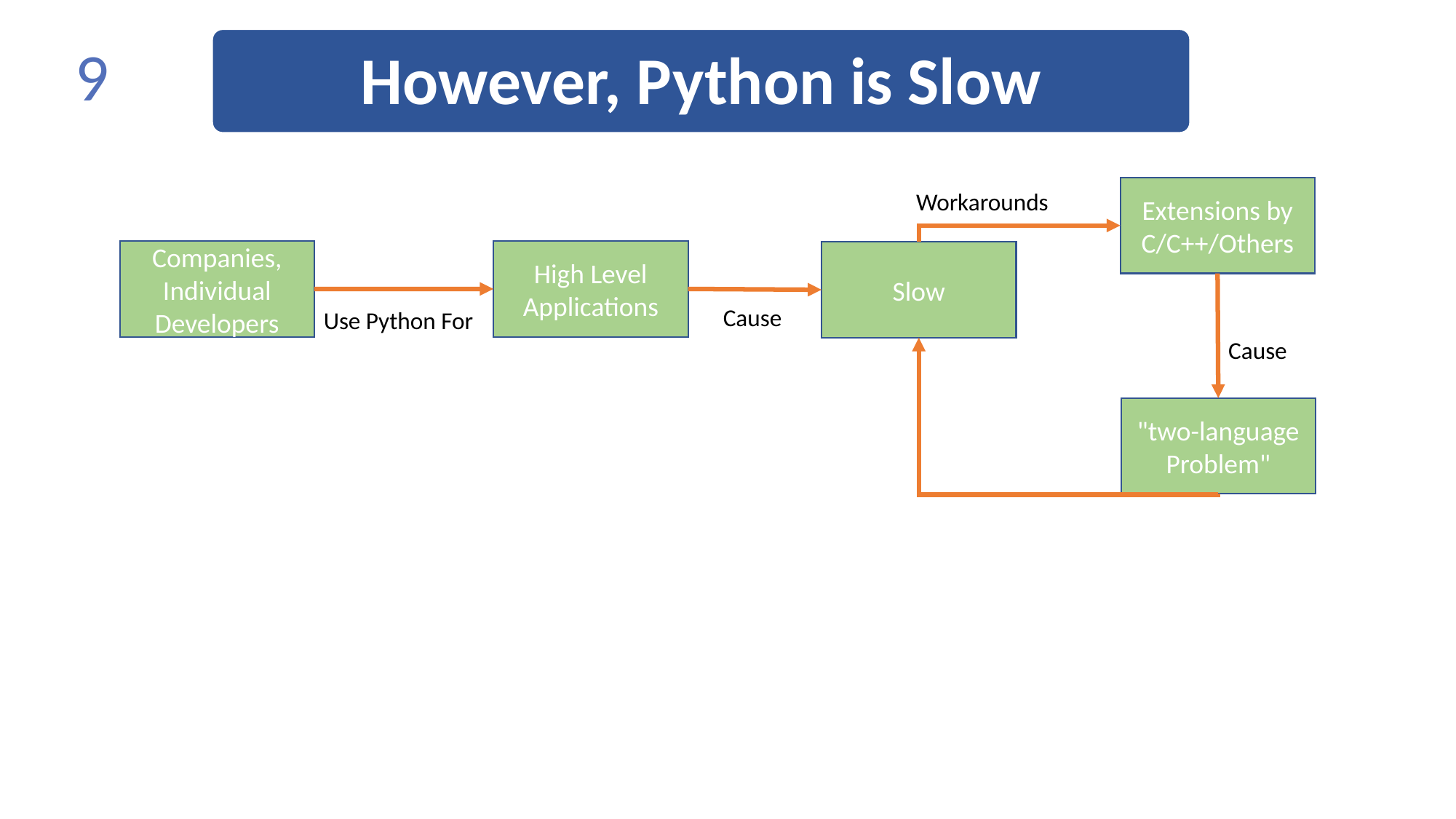

However, Python is Slow
9
Extensions by
C/C++/Others
Workarounds
High Level Applications
Companies, Individual Developers
Slow
Cause
Use Python For
Cause
"two-language Problem"